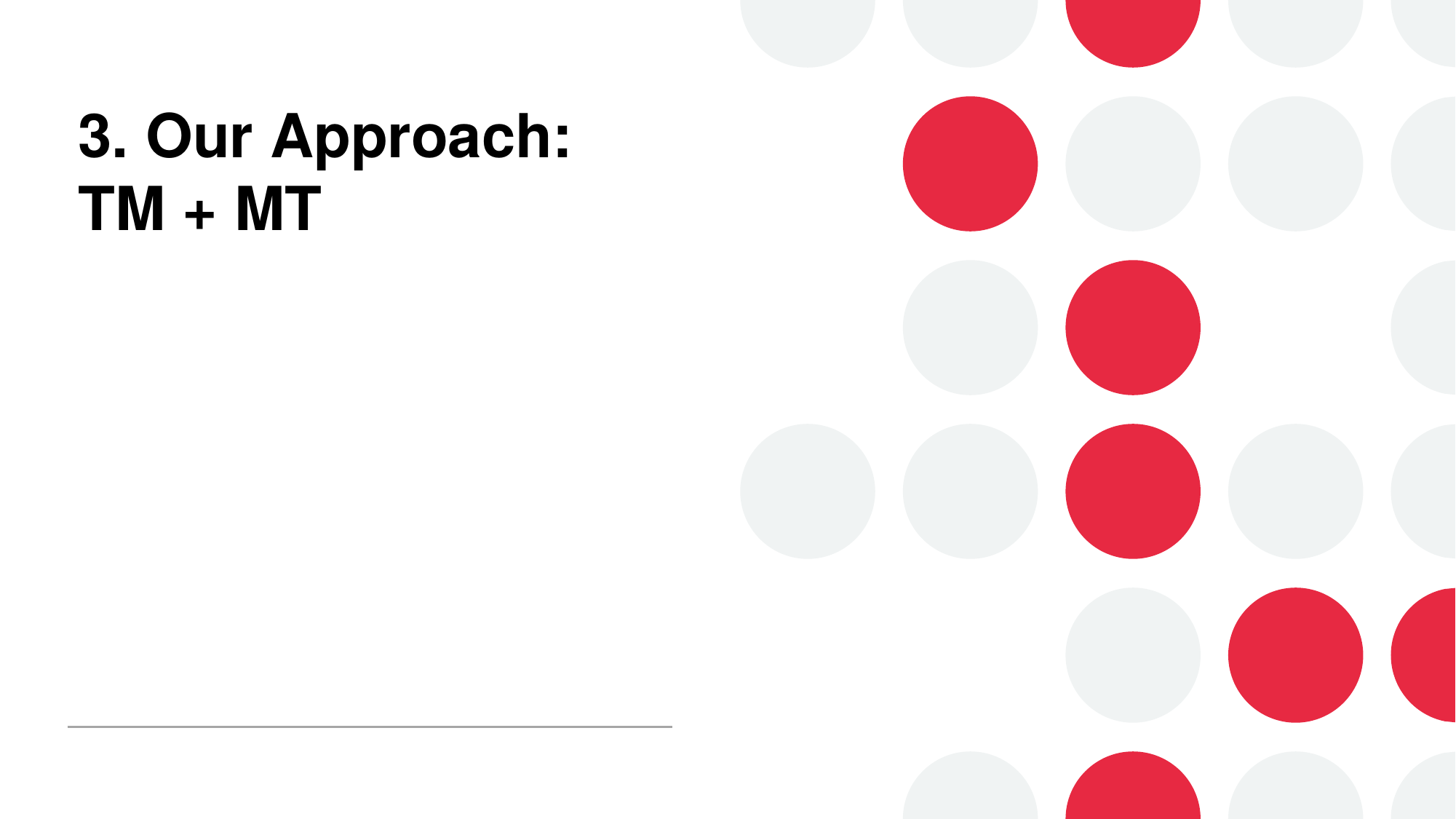

# 3. Our Approach: TM + MT